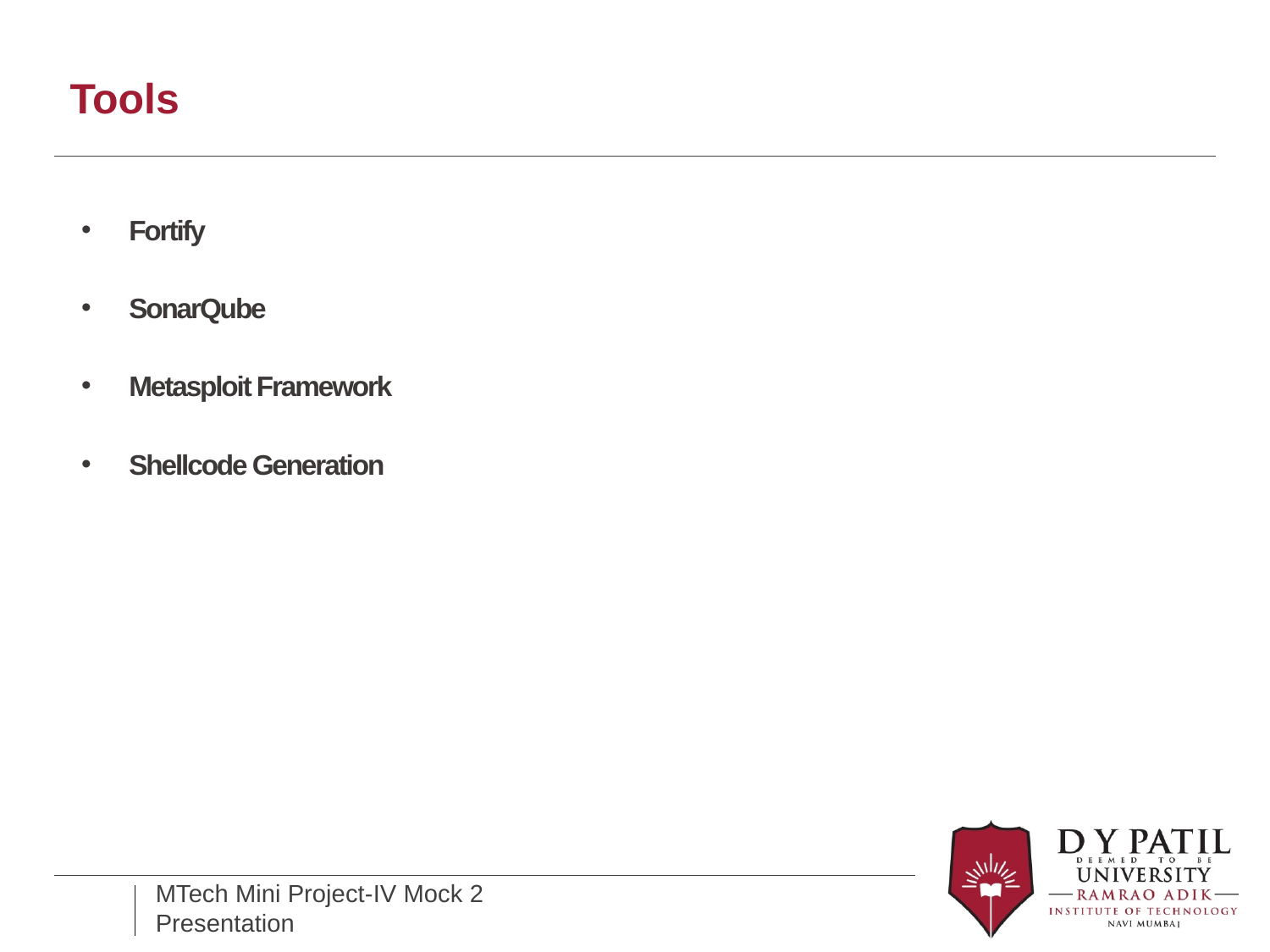

# Tools
Fortify

SonarQube

Metasploit Framework

Shellcode Generation
MTech Mini Project-IV Mock 2 Presentation
8